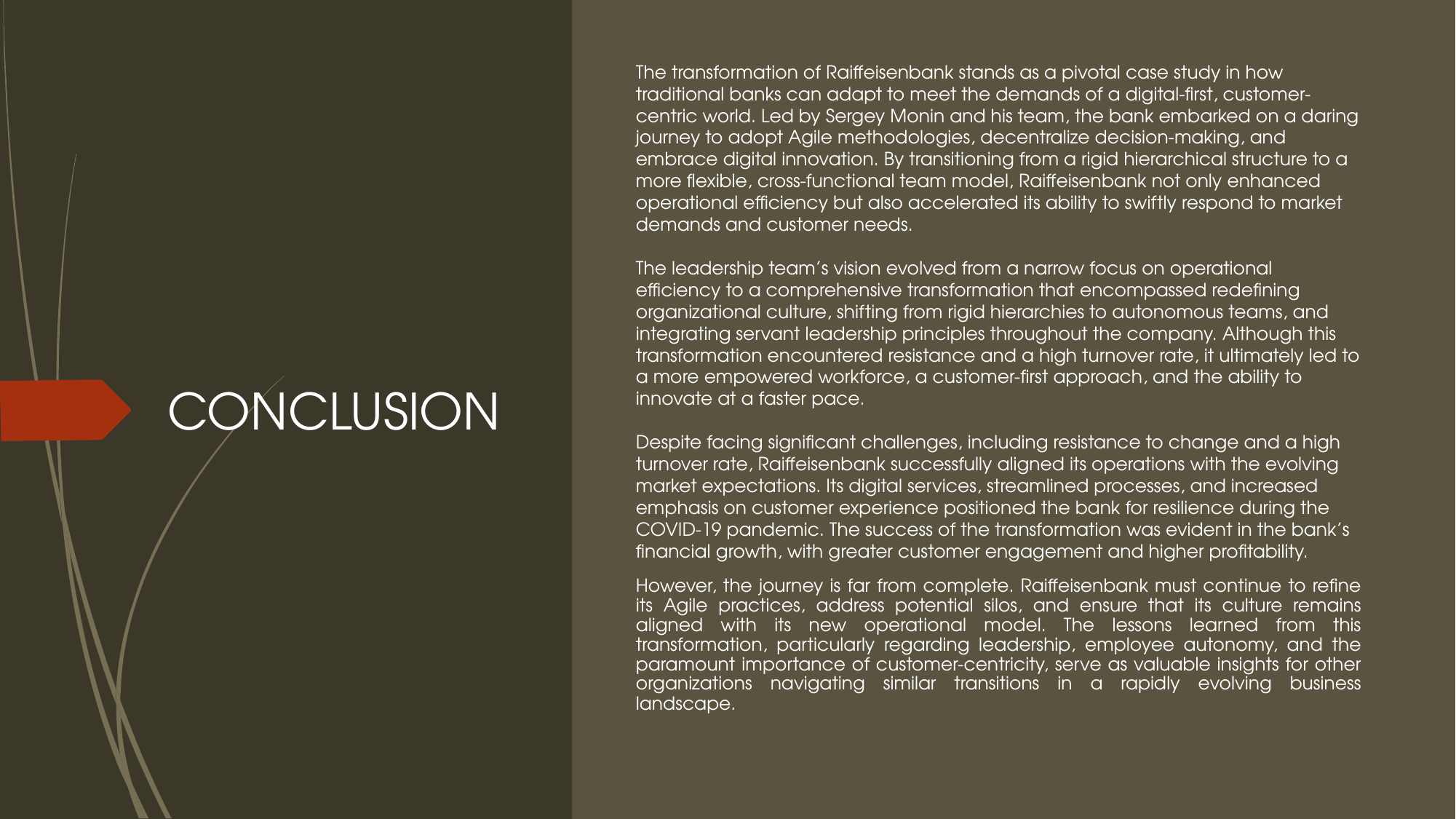

The transformation of Raiffeisenbank stands as a pivotal case study in how traditional banks can adapt to meet the demands of a digital-first, customer-centric world. Led by Sergey Monin and his team, the bank embarked on a daring journey to adopt Agile methodologies, decentralize decision-making, and embrace digital innovation. By transitioning from a rigid hierarchical structure to a more flexible, cross-functional team model, Raiffeisenbank not only enhanced operational efficiency but also accelerated its ability to swiftly respond to market demands and customer needs.
The leadership team’s vision evolved from a narrow focus on operational efficiency to a comprehensive transformation that encompassed redefining organizational culture, shifting from rigid hierarchies to autonomous teams, and integrating servant leadership principles throughout the company. Although this transformation encountered resistance and a high turnover rate, it ultimately led to a more empowered workforce, a customer-first approach, and the ability to innovate at a faster pace.
Despite facing significant challenges, including resistance to change and a high turnover rate, Raiffeisenbank successfully aligned its operations with the evolving market expectations. Its digital services, streamlined processes, and increased emphasis on customer experience positioned the bank for resilience during the COVID-19 pandemic. The success of the transformation was evident in the bank’s financial growth, with greater customer engagement and higher profitability.
However, the journey is far from complete. Raiffeisenbank must continue to refine its Agile practices, address potential silos, and ensure that its culture remains aligned with its new operational model. The lessons learned from this transformation, particularly regarding leadership, employee autonomy, and the paramount importance of customer-centricity, serve as valuable insights for other organizations navigating similar transitions in a rapidly evolving business landscape.

# CONCLUSION